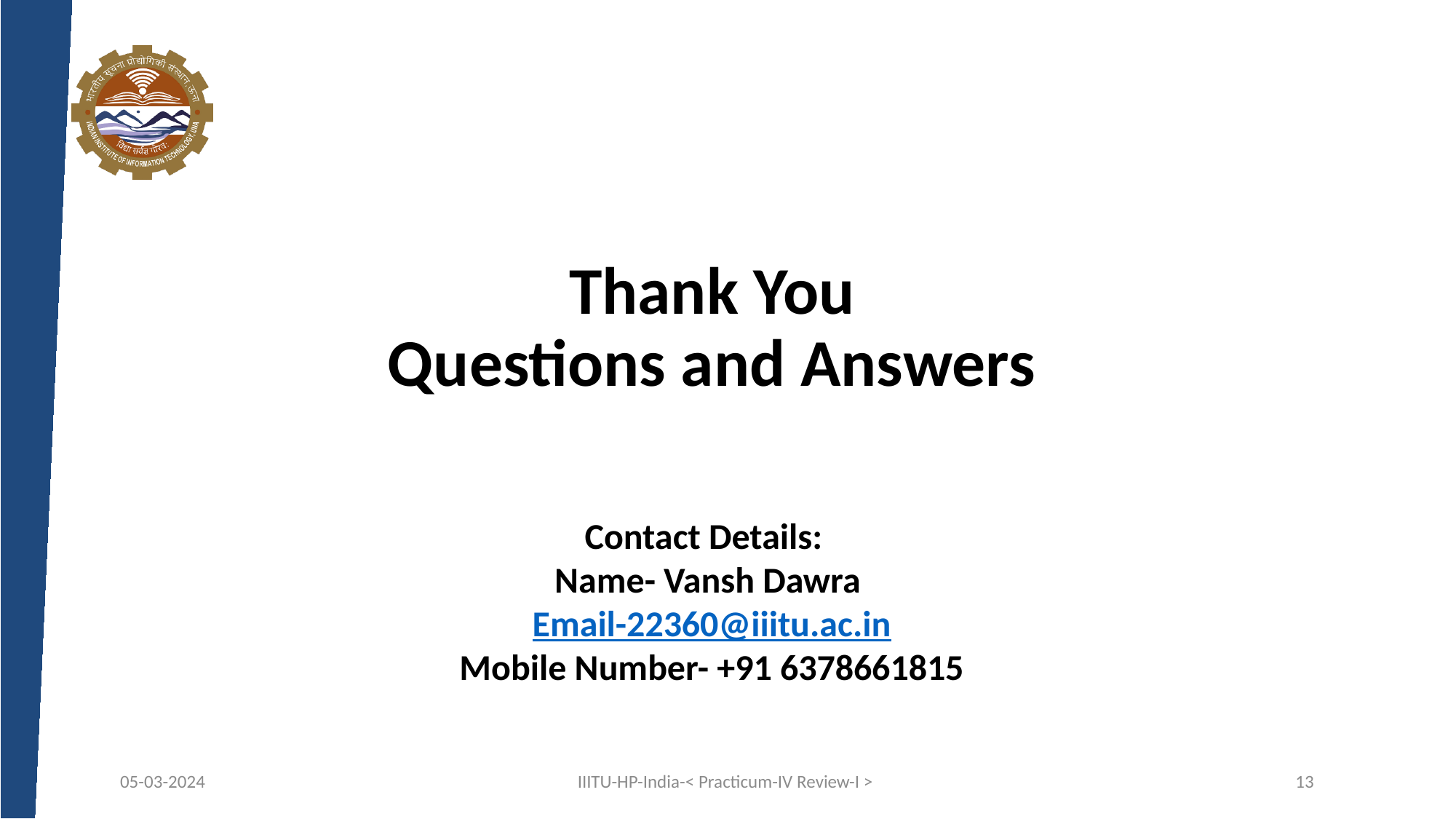

# Thank You Questions and Answers
Contact Details:
Name- Vansh Dawra
 Email-22360@iiitu.ac.in
 Mobile Number- +91 6378661815

05-03-2024
IIITU-HP-India-< Practicum-IV Review-I >
13